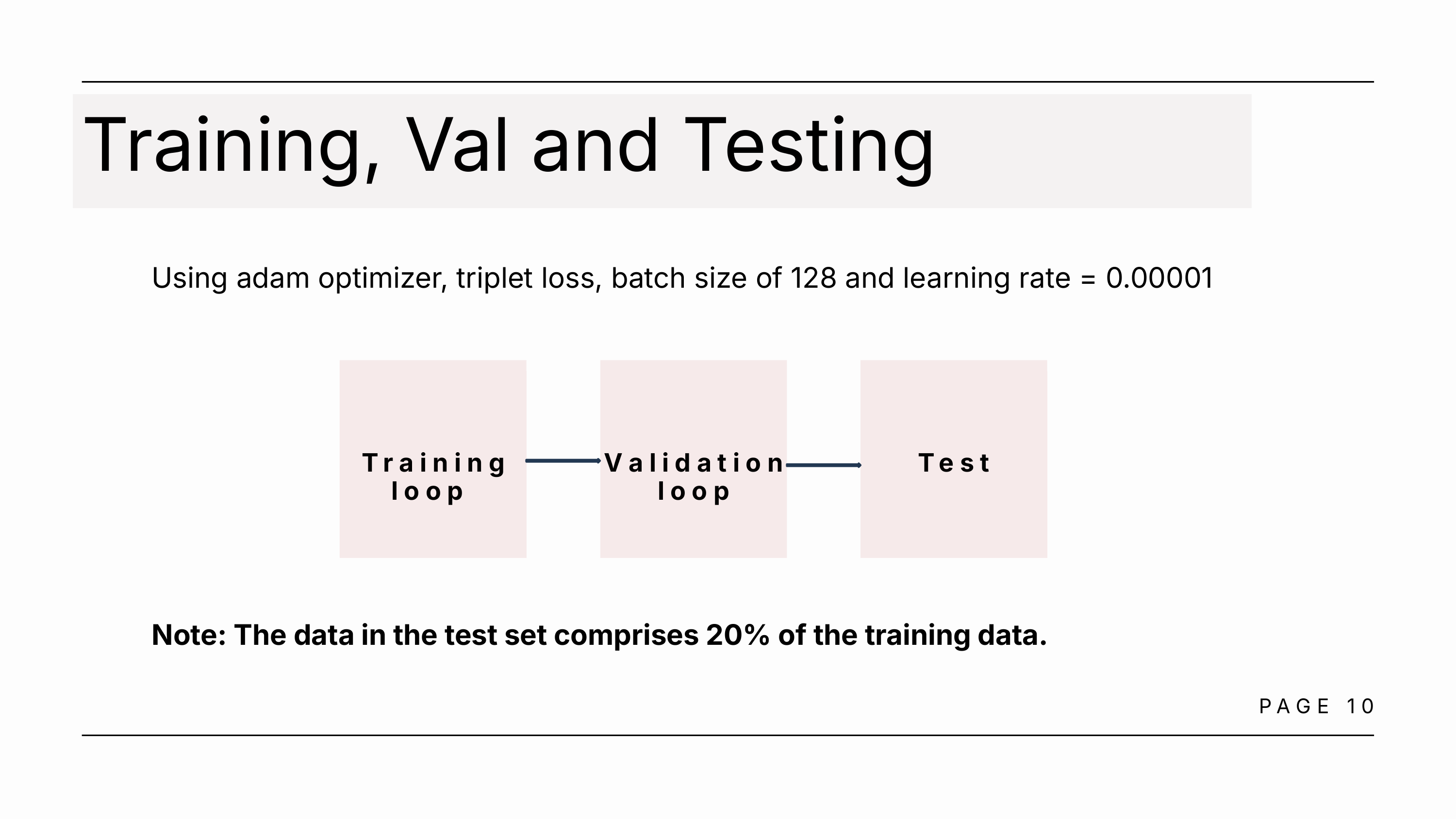

Training, Val and Testing
Using adam optimizer, triplet loss, batch size of 128 and learning rate = 0.00001

Training
loop
Validation
loop
Test

Note: The data in the test set comprises 20% of the training data.
PAGE 10